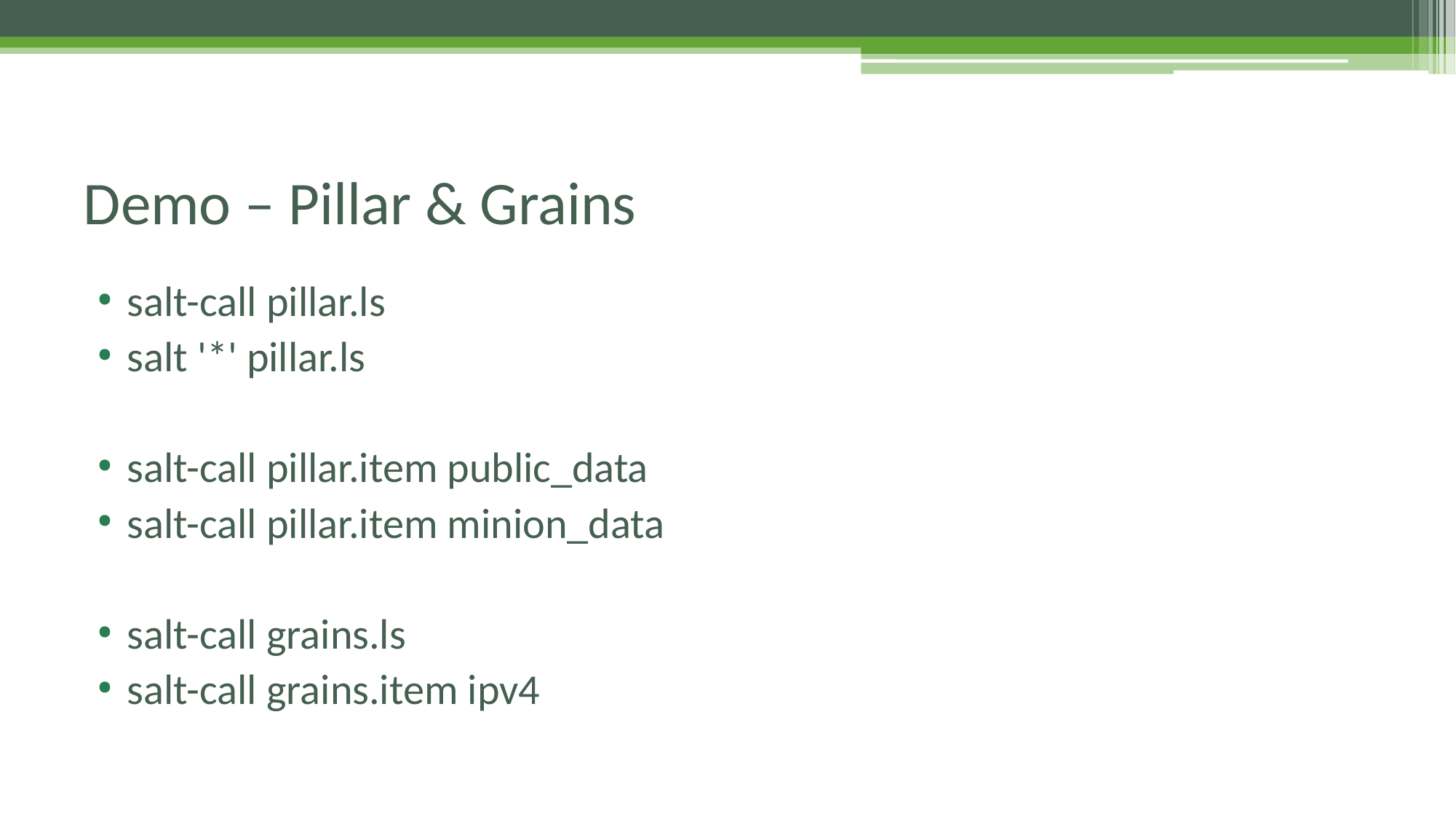

# Demo – Pillar & Grains
salt-call pillar.ls
salt '*' pillar.ls

salt-call pillar.item public_data
salt-call pillar.item minion_data

salt-call grains.ls
salt-call grains.item ipv4